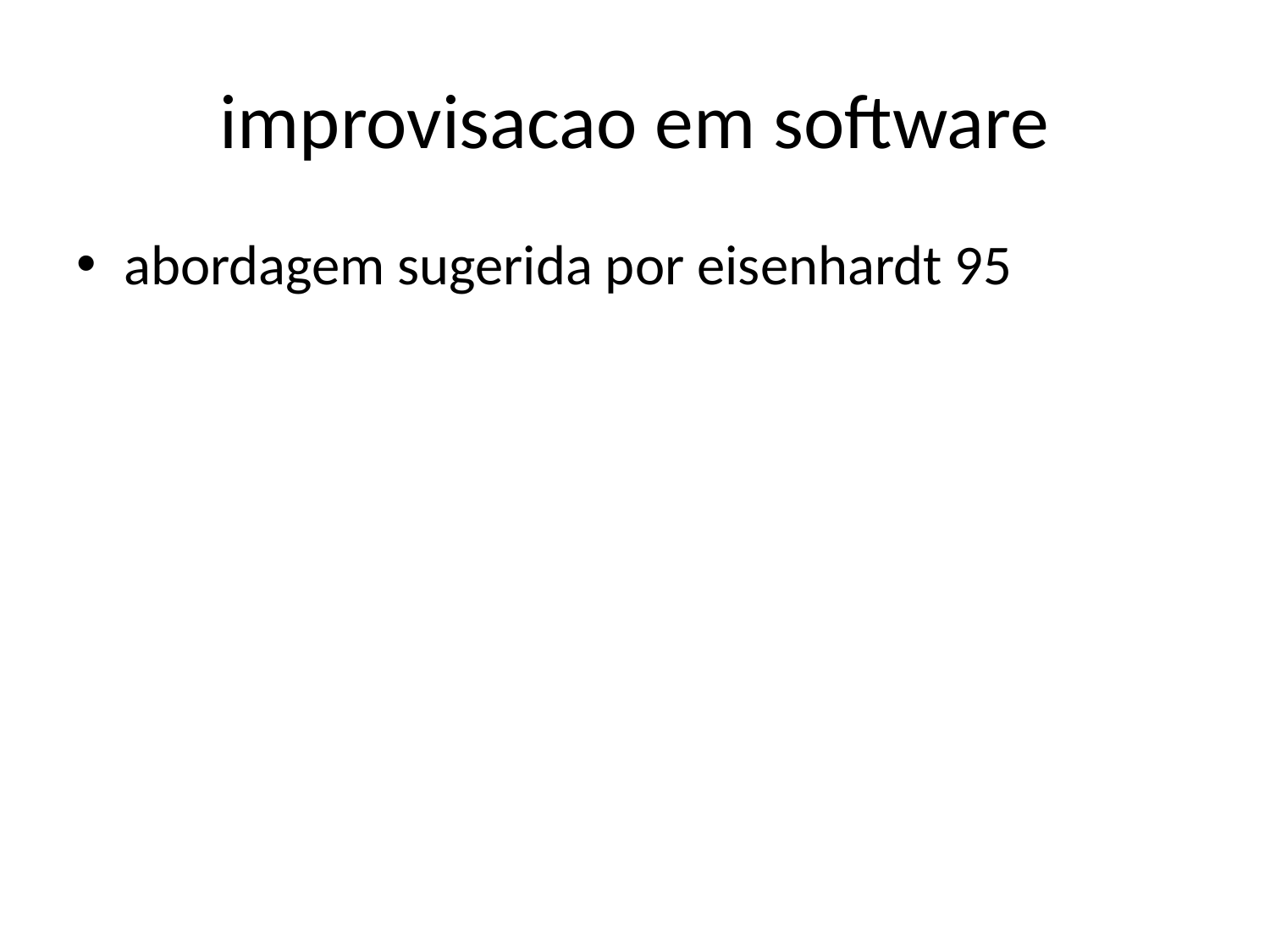

# improvisacao em software
abordagem sugerida por eisenhardt 95